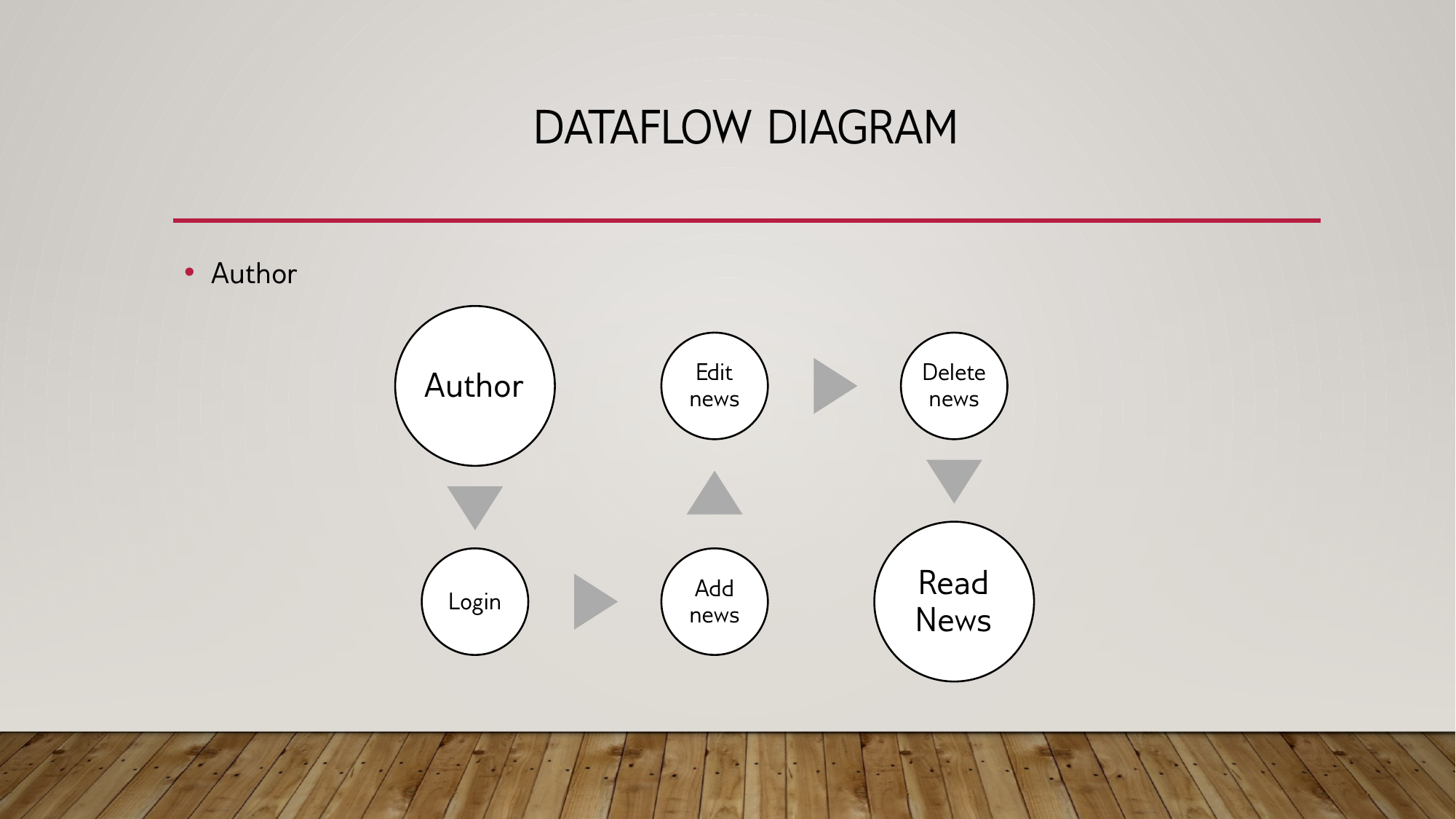

# Dataflow diagram
Author

Author
Login
Add news
Edit news
Delete news
Read News